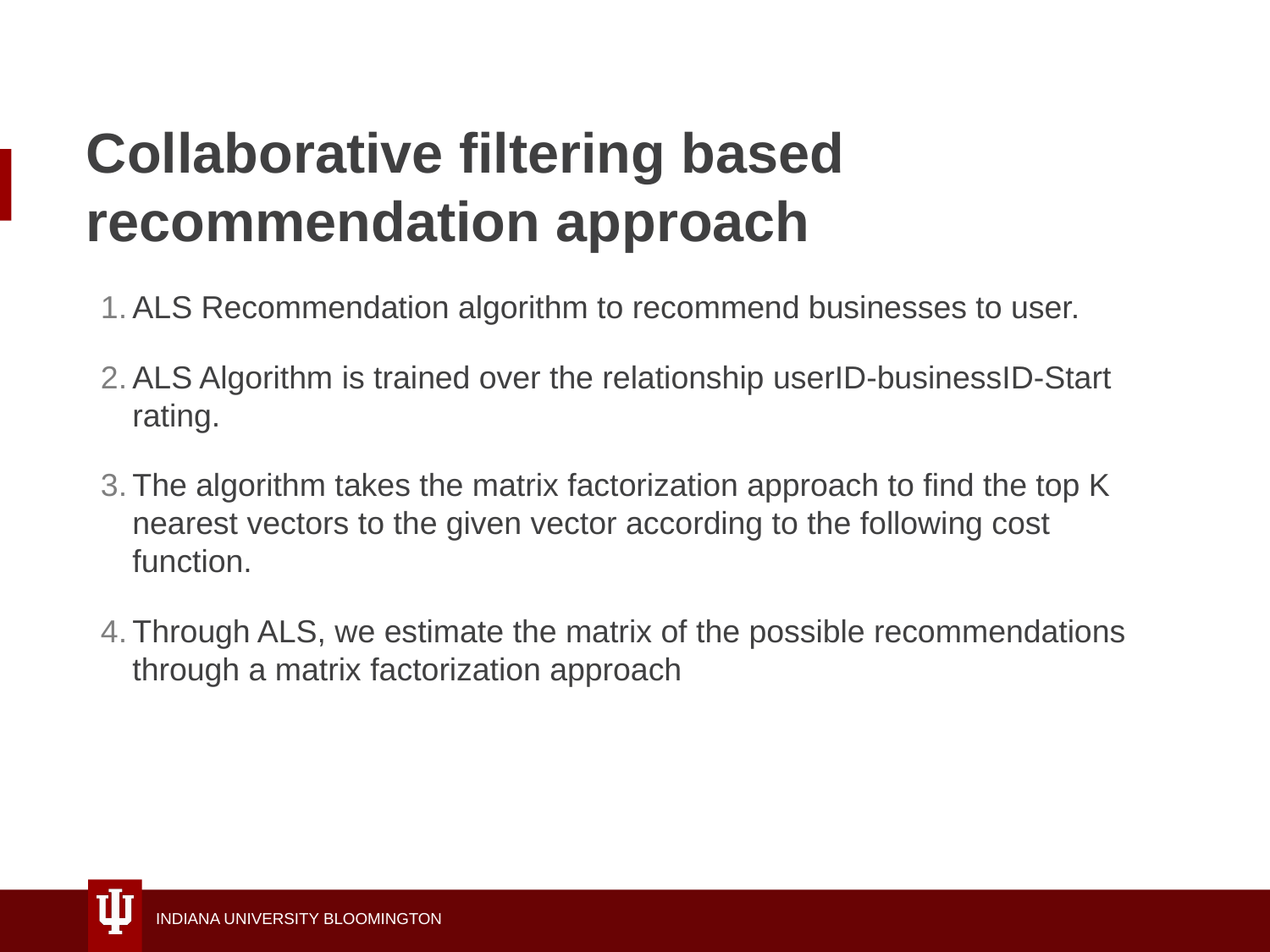

# Collaborative filtering based recommendation approach
ALS Recommendation algorithm to recommend businesses to user.
ALS Algorithm is trained over the relationship userID-businessID-Start rating.
The algorithm takes the matrix factorization approach to find the top K nearest vectors to the given vector according to the following cost function.
Through ALS, we estimate the matrix of the possible recommendations through a matrix factorization approach